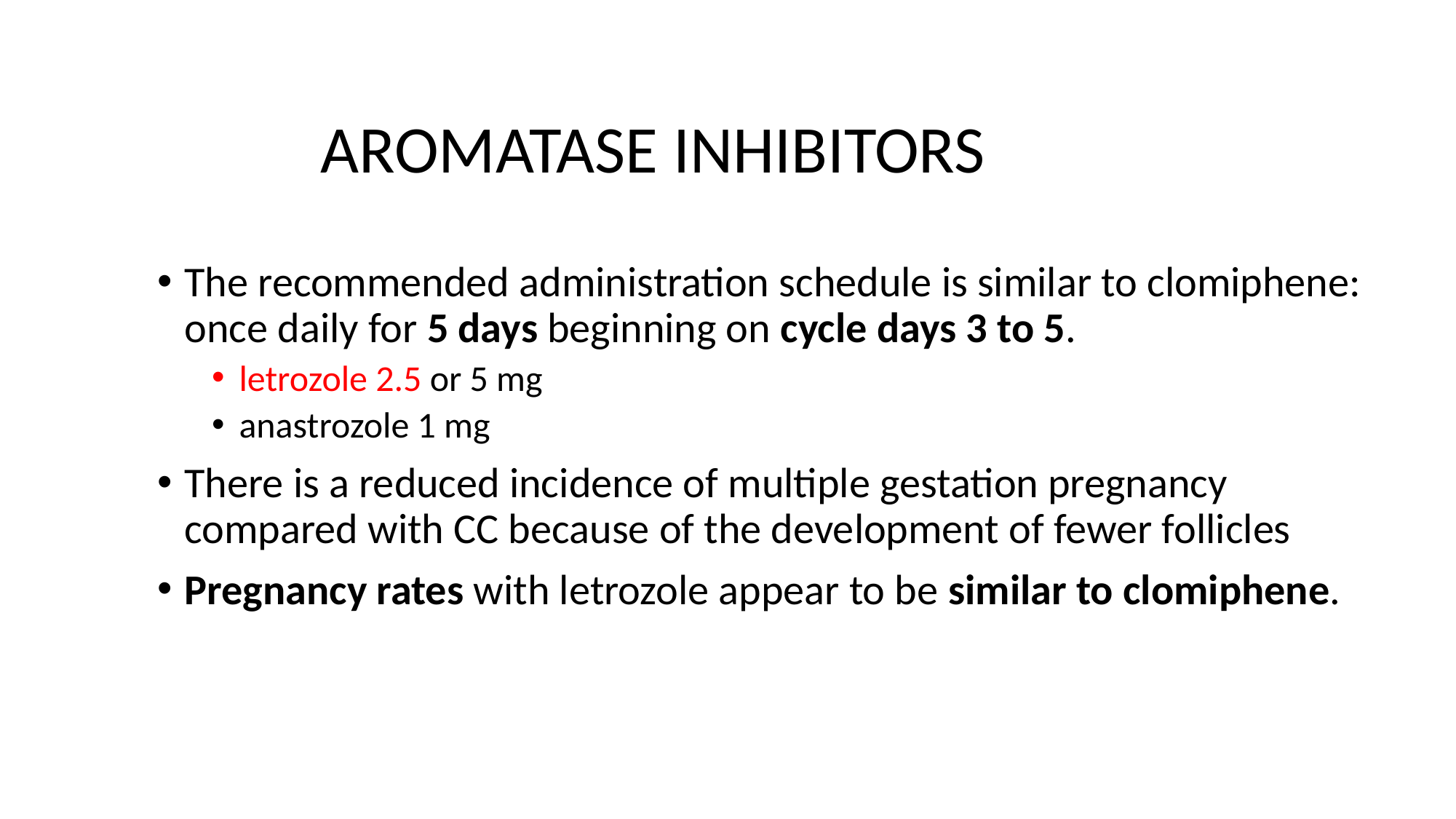

# AROMATASE INHIBITORS
The recommended administration schedule is similar to clomiphene: once daily for 5 days beginning on cycle days 3 to 5.
letrozole 2.5 or 5 mg
anastrozole 1 mg
There is a reduced incidence of multiple gestation pregnancy compared with CC because of the development of fewer follicles
Pregnancy rates with letrozole appear to be similar to clomiphene.